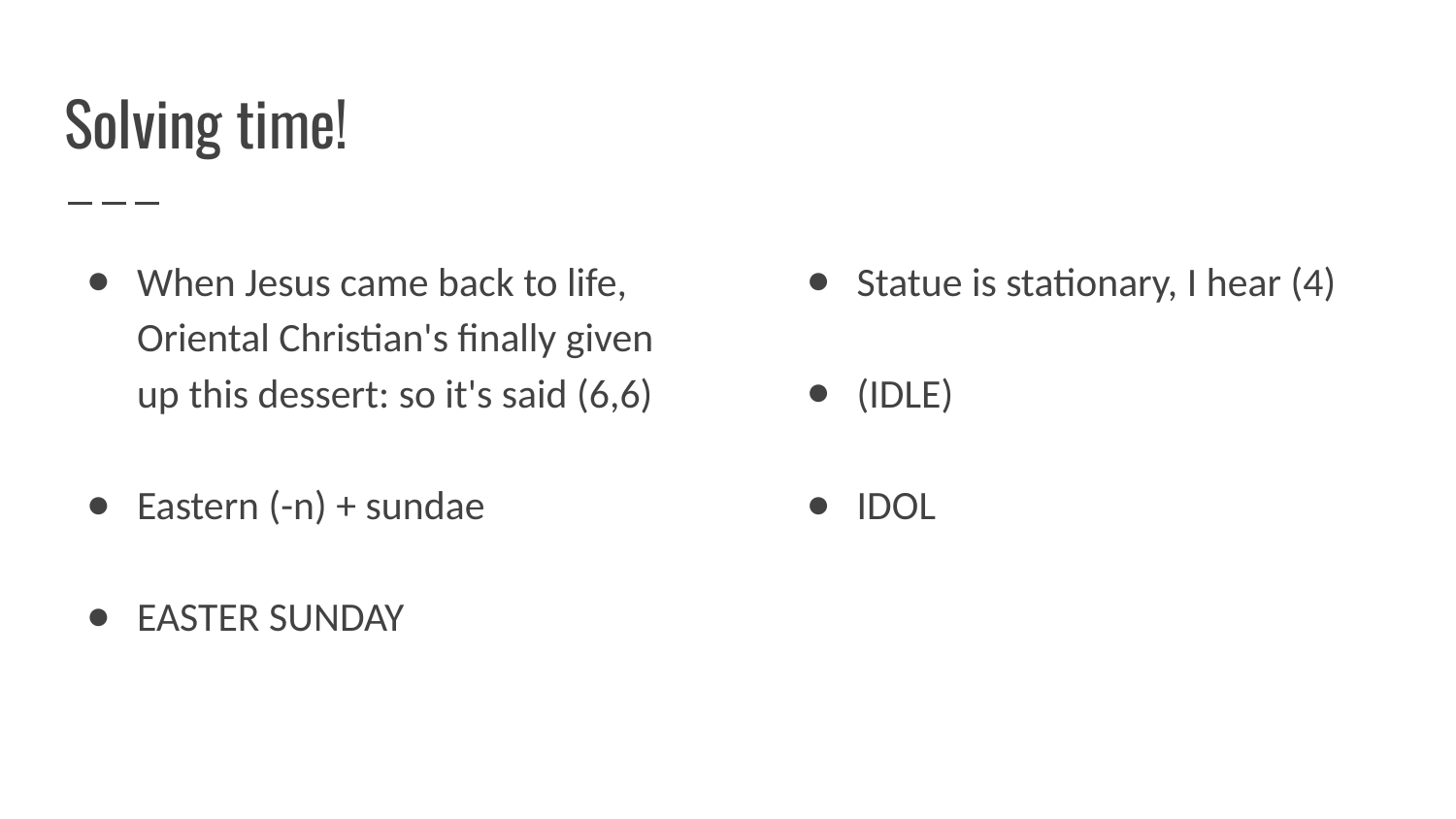

# Solving time!
When Jesus came back to life, Oriental Christian's finally given up this dessert: so it's said (6,6)

Eastern (-n) + sundae

EASTER SUNDAY
Statue is stationary, I hear (4)

(IDLE)

IDOL